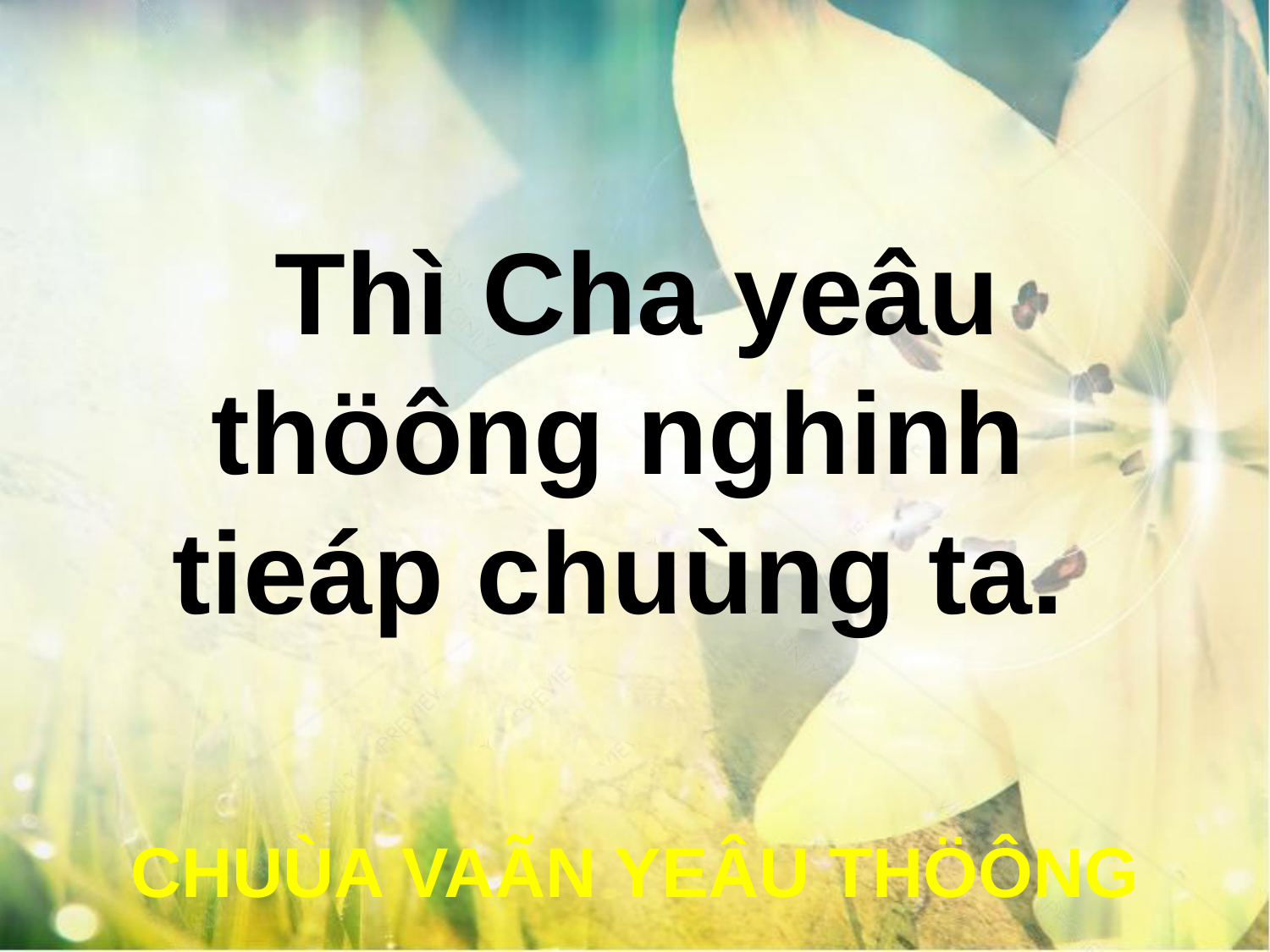

Thì Cha yeâu
thöông nghinh
tieáp chuùng ta.
CHUÙA VAÃN YEÂU THÖÔNG